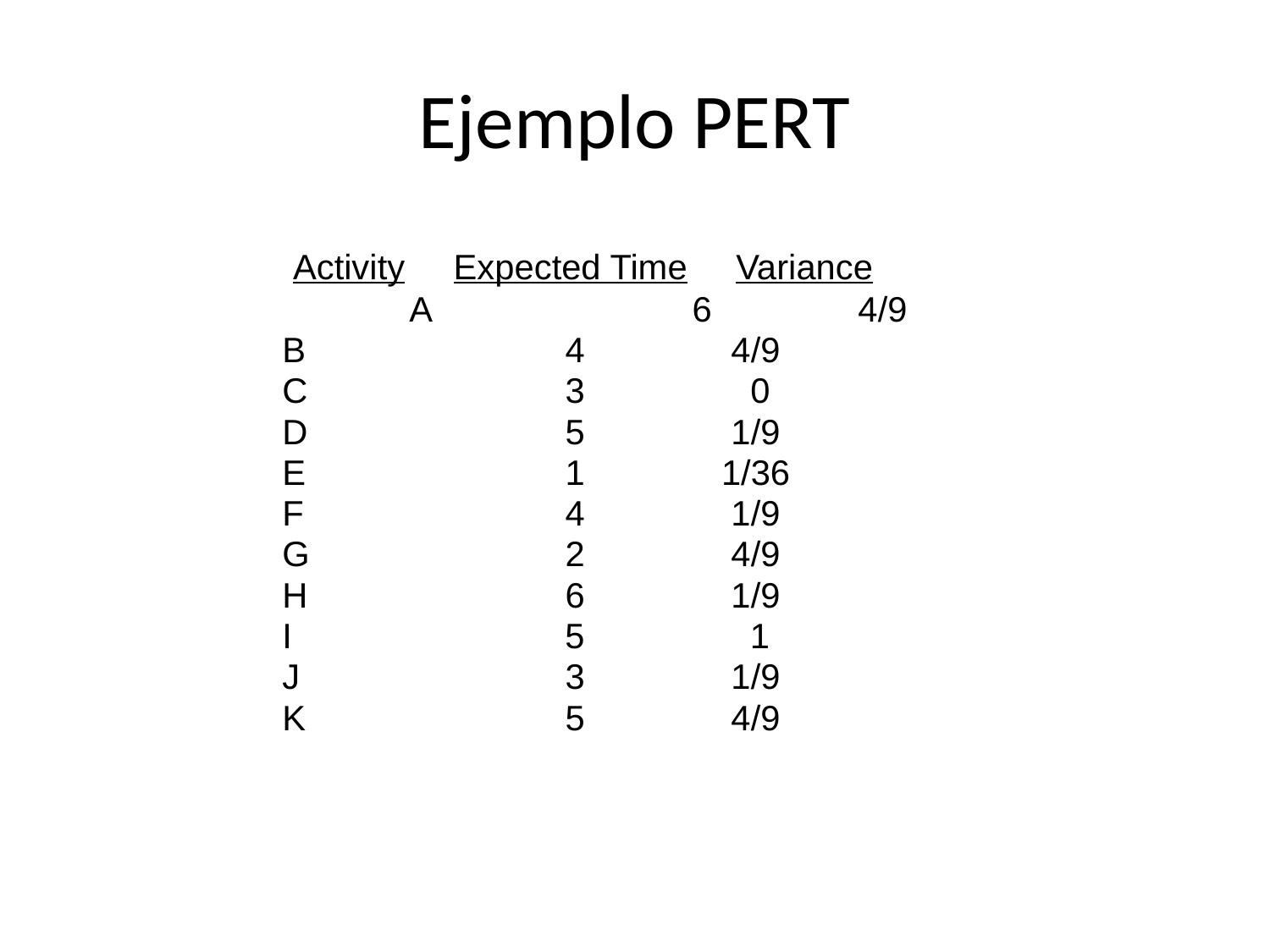

# Ejemplo PERT
	      Activity     Expected Time     Variance
	  		A            	   6               4/9
              	B            	   4               4/9
              	C            	   3                 0
              	D            	   5               1/9
              	E            	   1              1/36
              	F            	   4               1/9
              	G            	   2               4/9
              	H            	   6               1/9
              	I            	                5                 1
               	J            	   3               1/9
              	K            	   5               4/9